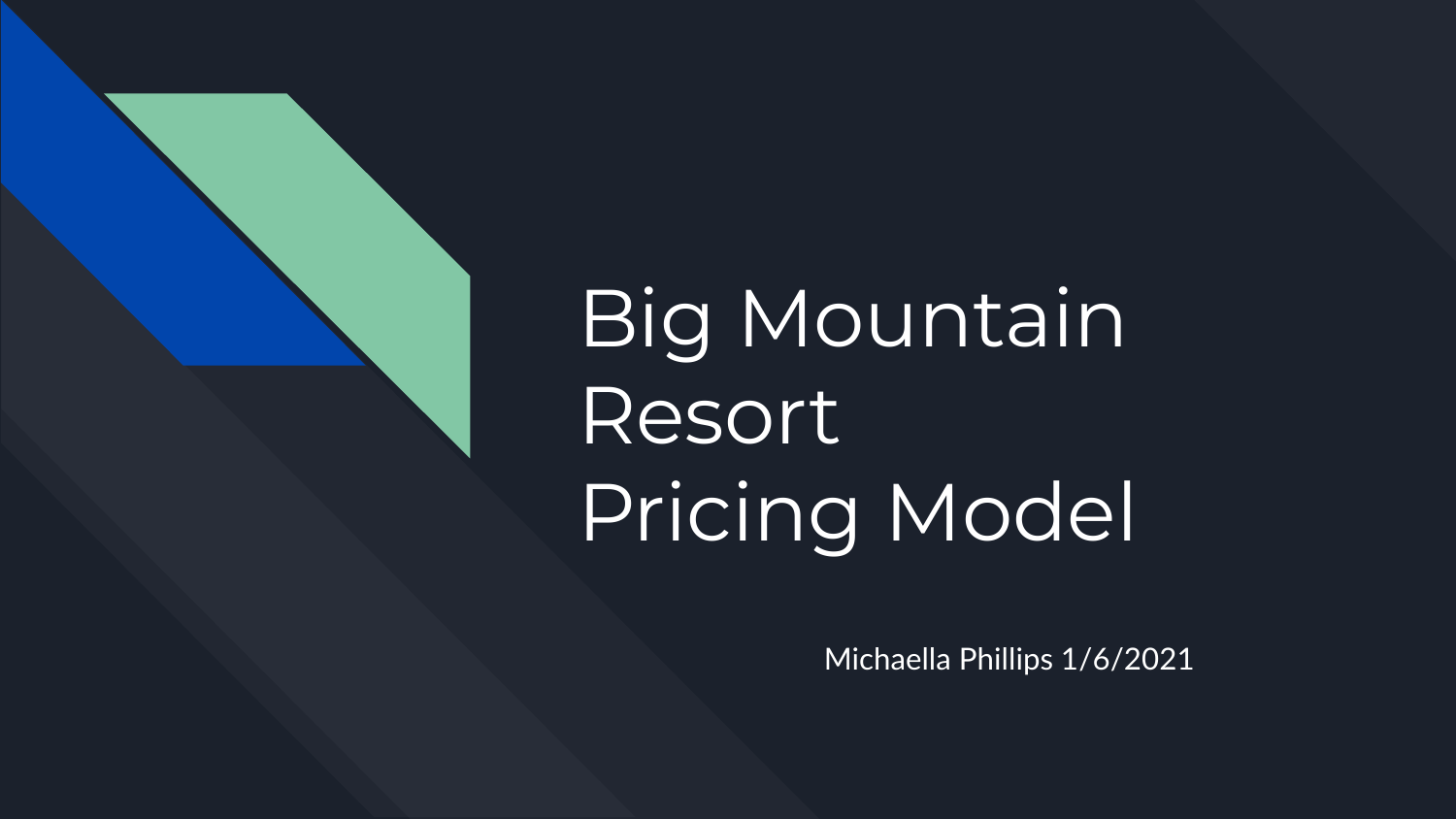

# Big Mountain Resort
Pricing Model
Michaella Phillips 1/6/2021